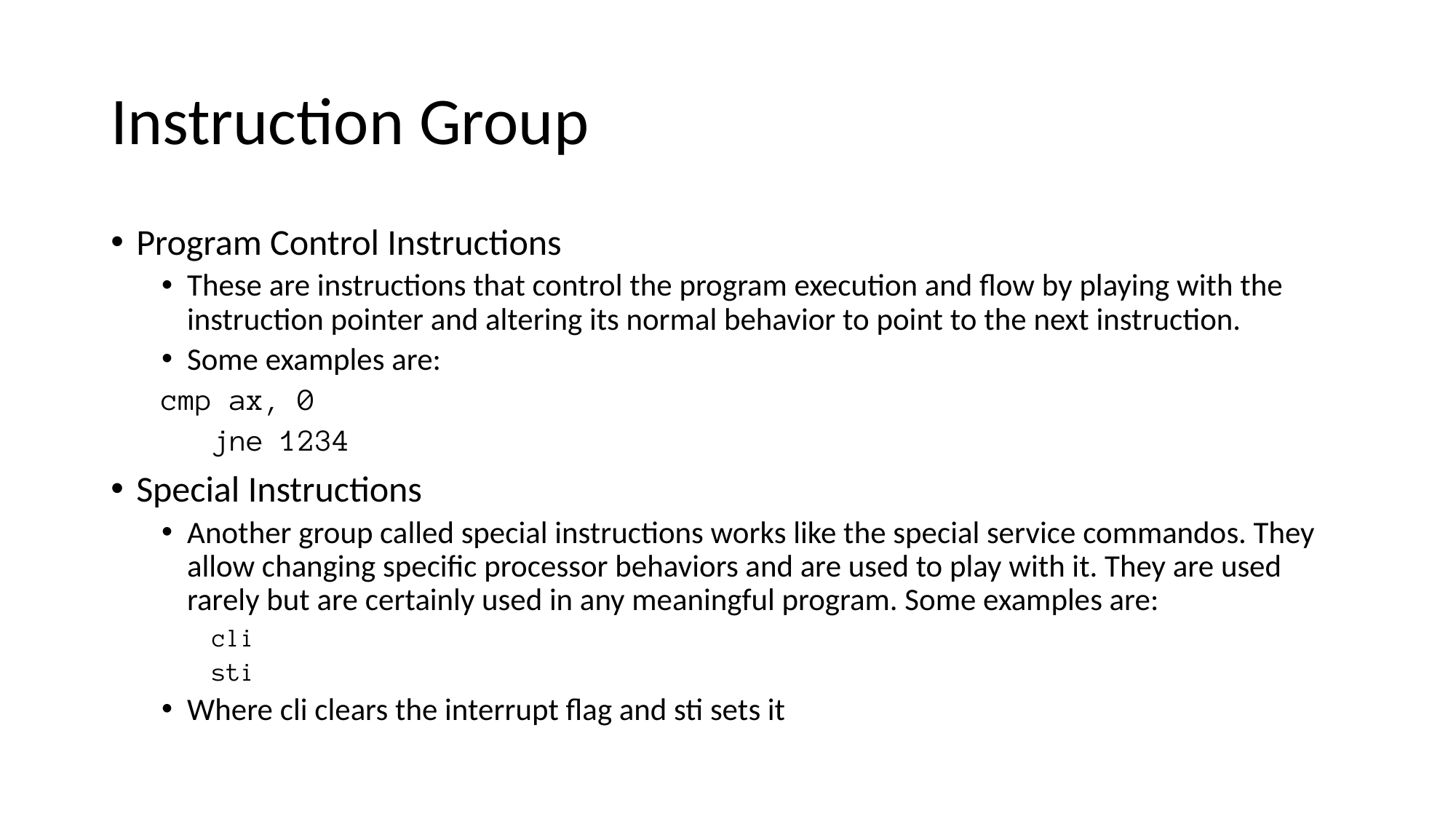

# Instruction Group
Program Control Instructions
These are instructions that control the program execution and flow by playing with the instruction pointer and altering its normal behavior to point to the next instruction.
Some examples are:
	cmp ax, 0
   jne 1234
Special Instructions
Another group called special instructions works like the special service commandos. They allow changing specific processor behaviors and are used to play with it. They are used rarely but are certainly used in any meaningful program. Some examples are:
cli
sti
Where cli clears the interrupt flag and sti sets it